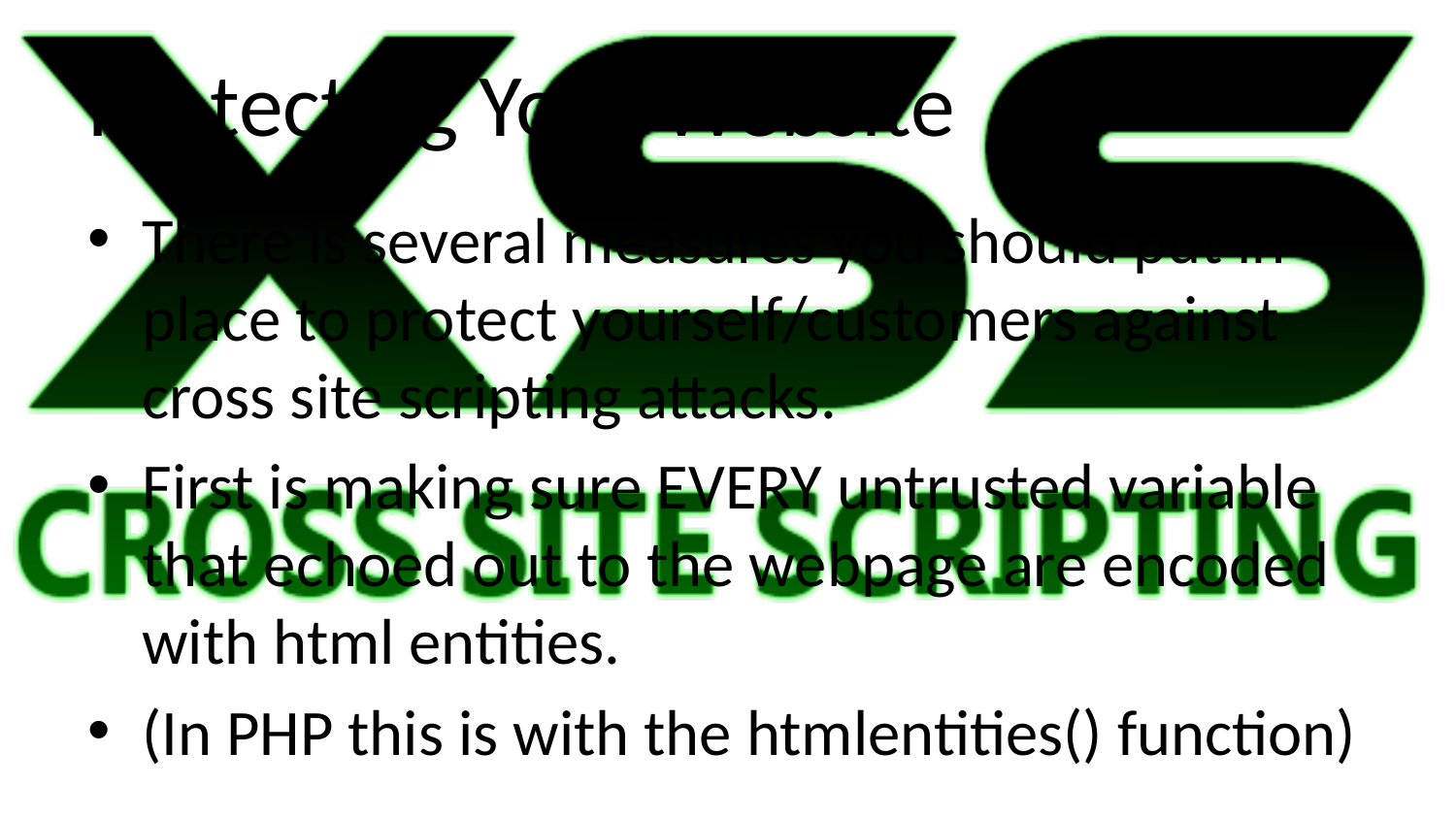

# Protecting Your Website
There is several measures you should put in place to protect yourself/customers against cross site scripting attacks.
First is making sure EVERY untrusted variable that echoed out to the webpage are encoded with html entities.
(In PHP this is with the htmlentities() function)